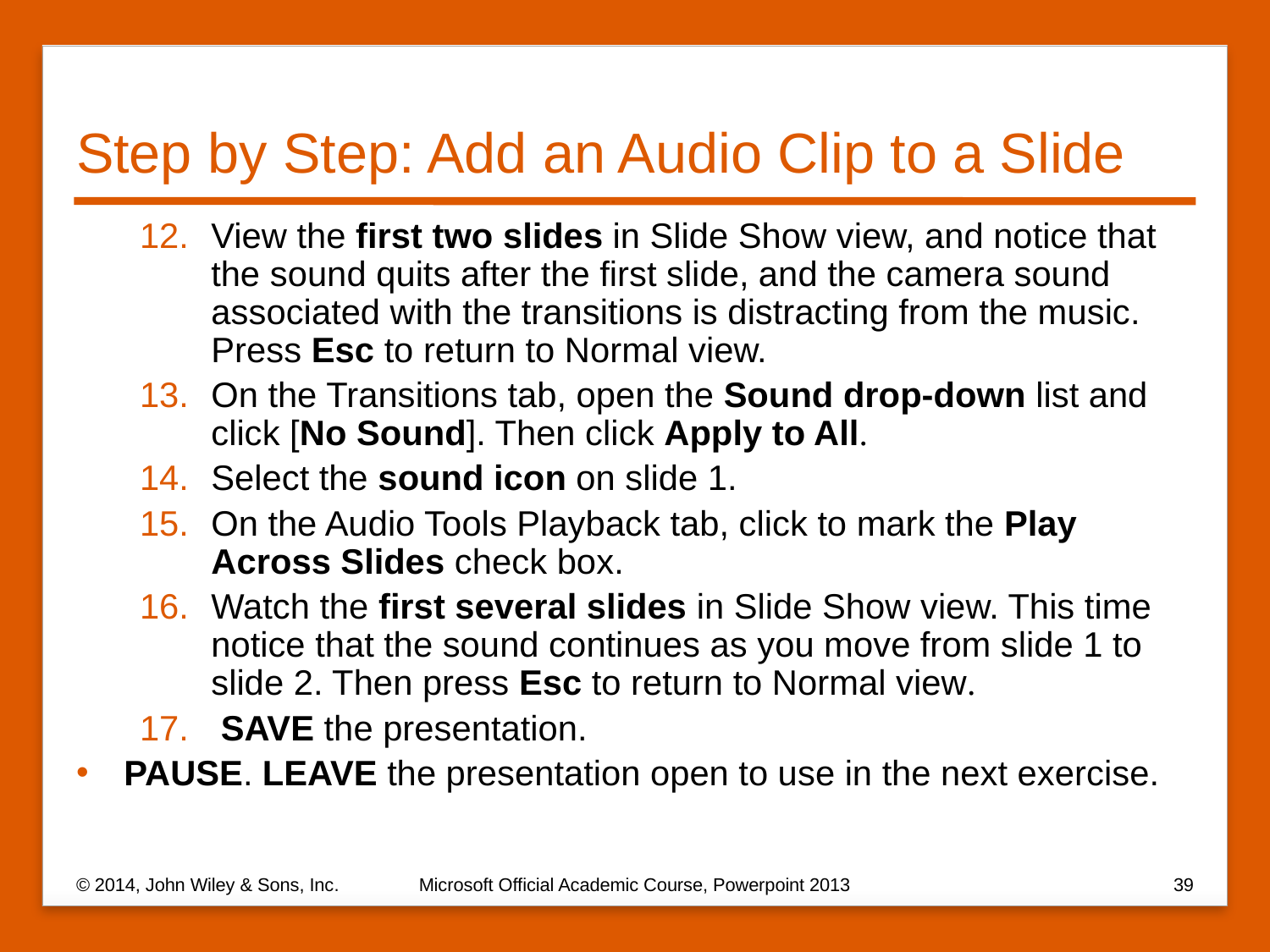

# Step by Step: Add an Audio Clip to a Slide
View the first two slides in Slide Show view, and notice that the sound quits after the first slide, and the camera sound associated with the transitions is distracting from the music. Press Esc to return to Normal view.
On the Transitions tab, open the Sound drop-down list and click [No Sound]. Then click Apply to All.
Select the sound icon on slide 1.
On the Audio Tools Playback tab, click to mark the Play Across Slides check box.
Watch the first several slides in Slide Show view. This time notice that the sound continues as you move from slide 1 to slide 2. Then press Esc to return to Normal view.
 SAVE the presentation.
PAUSE. LEAVE the presentation open to use in the next exercise.
© 2014, John Wiley & Sons, Inc.
Microsoft Official Academic Course, Powerpoint 2013
39